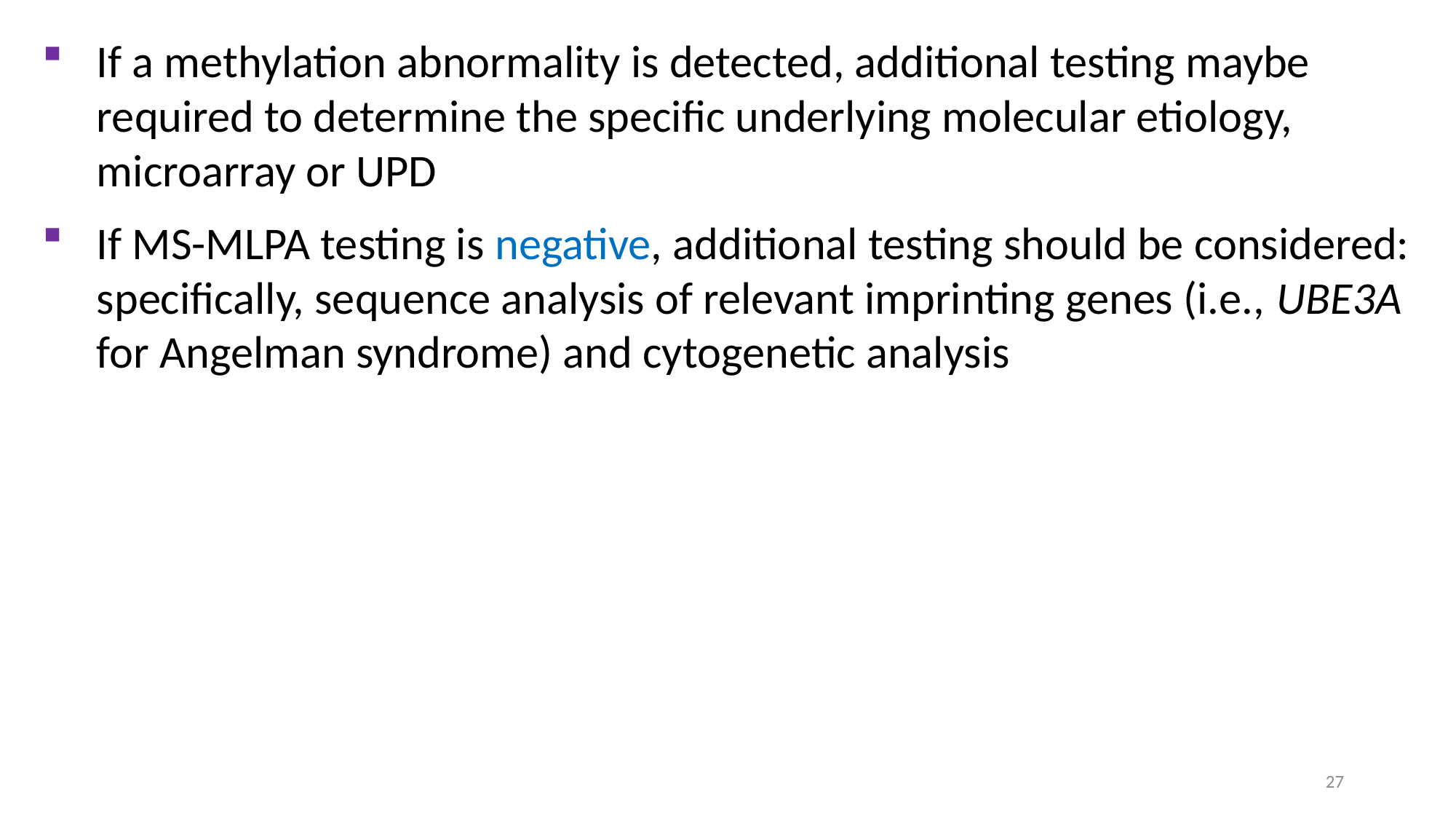

If a methylation abnormality is detected, additional testing maybe required to determine the specific underlying molecular etiology, microarray or UPD
If MS-MLPA testing is negative, additional testing should be considered: specifically, sequence analysis of relevant imprinting genes (i.e., UBE3A for Angelman syndrome) and cytogenetic analysis
27